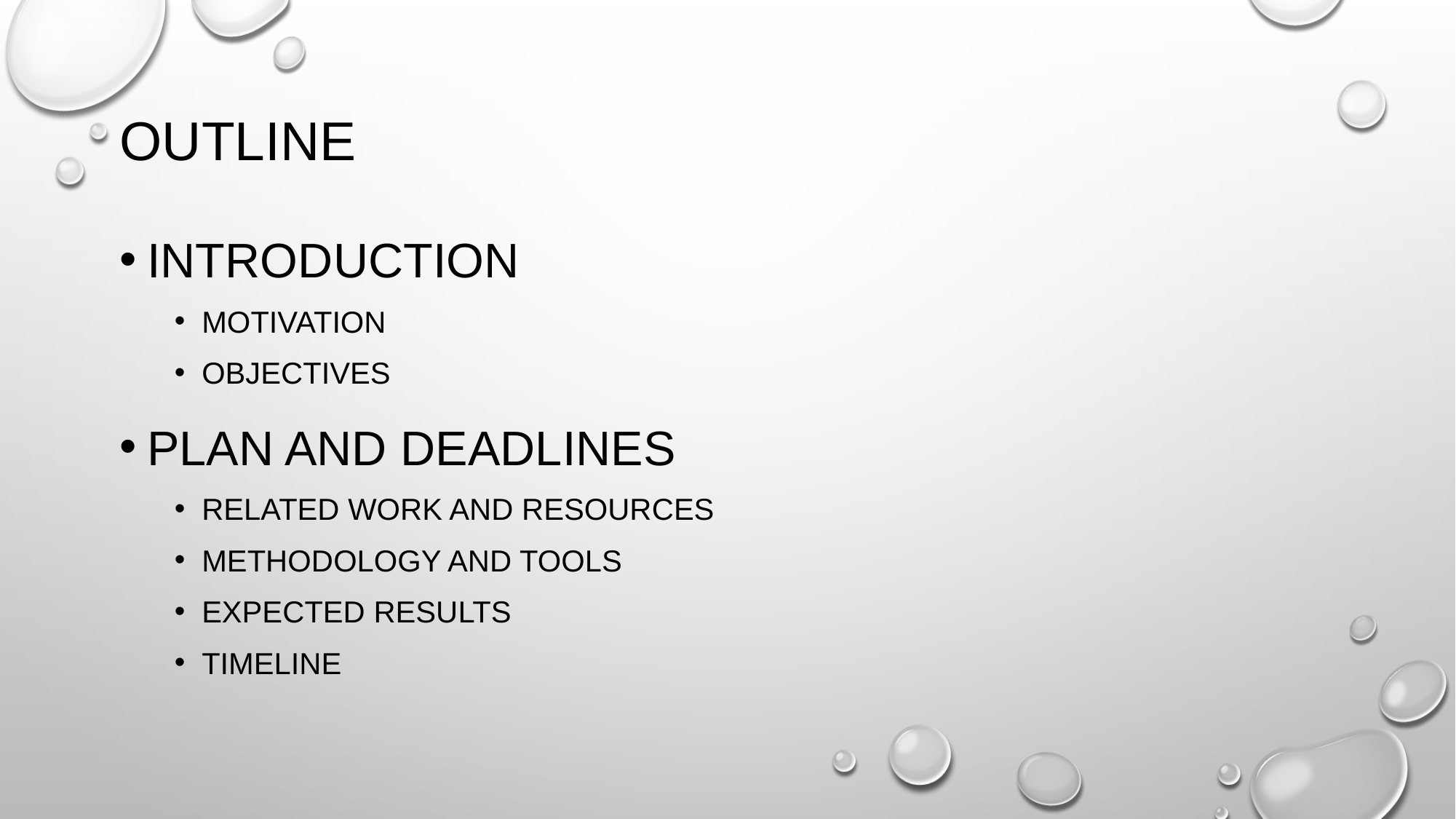

# Outline
Introduction
Motivation
Objectives
Plan and Deadlines
Related Work and Resources
Methodology and Tools
Expected Results
Timeline